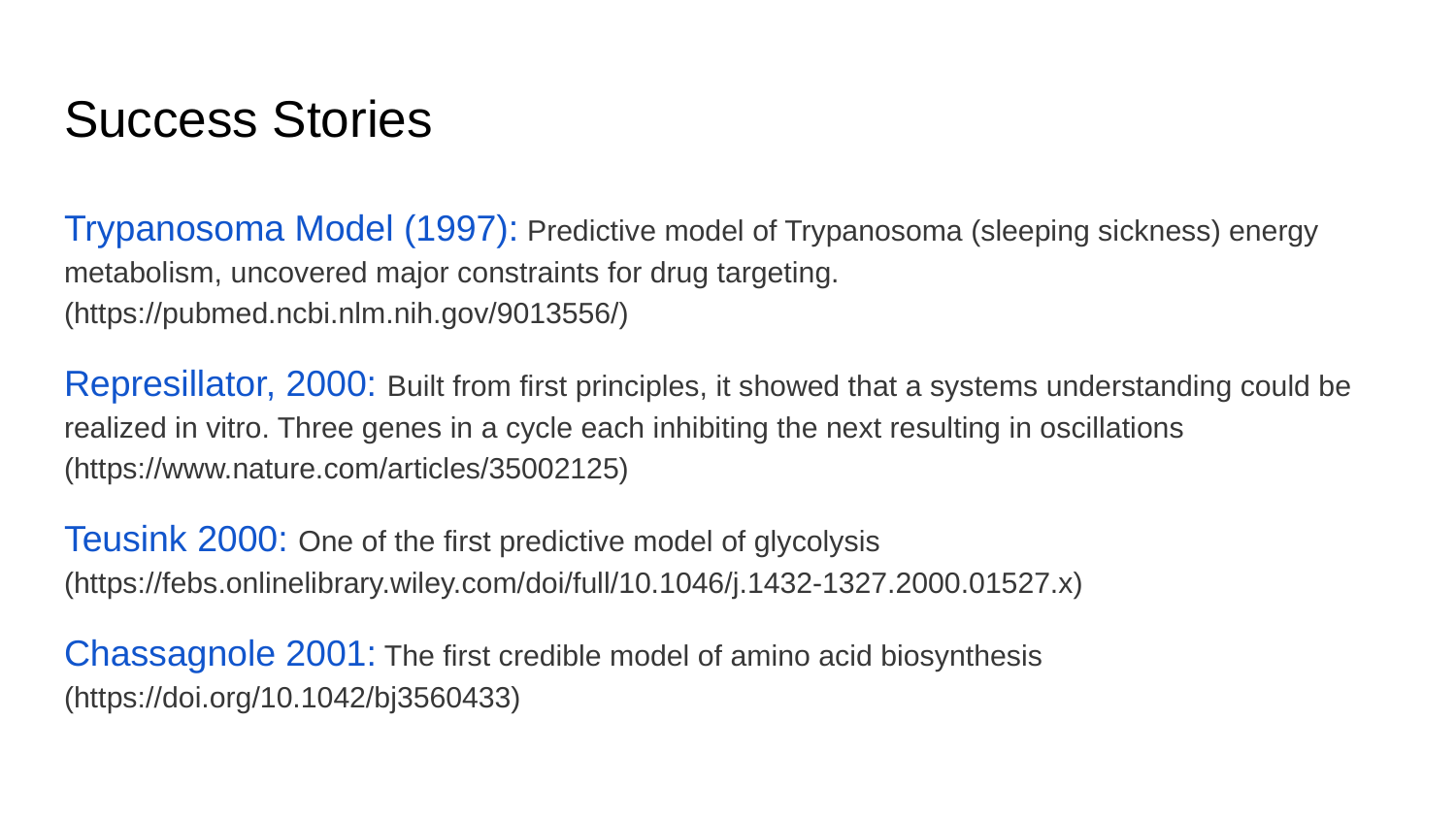

# Success Stories
Trypanosoma Model (1997): Predictive model of Trypanosoma (sleeping sickness) energy metabolism, uncovered major constraints for drug targeting.   (https://pubmed.ncbi.nlm.nih.gov/9013556/)
Represillator, 2000: Built from first principles, it showed that a systems understanding could be realized in vitro. Three genes in a cycle each inhibiting the next resulting in oscillations (https://www.nature.com/articles/35002125)
Teusink 2000: One of the first predictive model of glycolysis (https://febs.onlinelibrary.wiley.com/doi/full/10.1046/j.1432-1327.2000.01527.x)
Chassagnole 2001: The first credible model of amino acid biosynthesis (https://doi.org/10.1042/bj3560433)